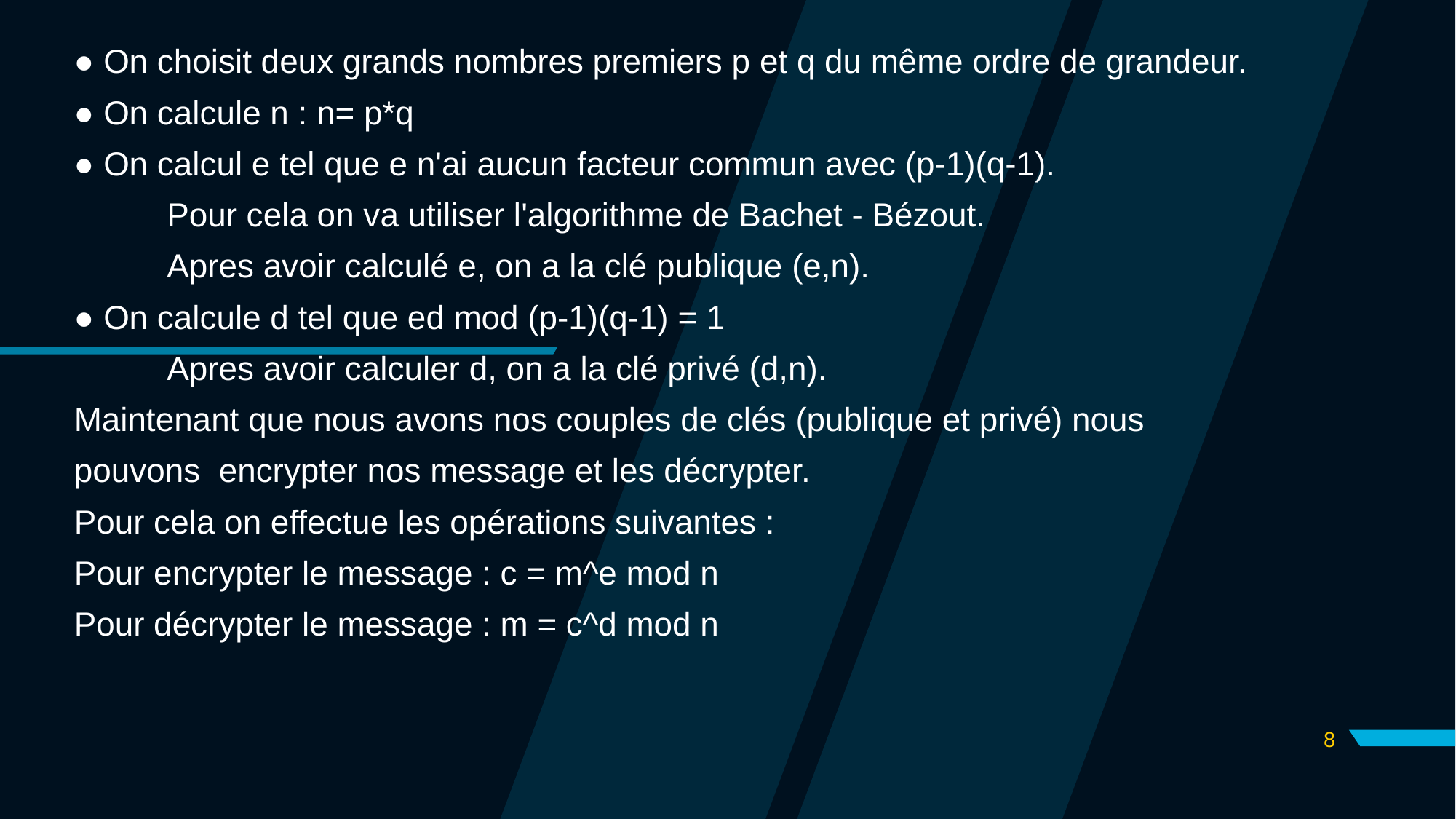

● On choisit deux grands nombres premiers p et q du même ordre de grandeur.
 ● On calcule n : n= p*q
 ● On calcul e tel que e n'ai aucun facteur commun avec (p-1)(q-1).
           Pour cela on va utiliser l'algorithme de Bachet - Bézout.
           Apres avoir calculé e, on a la clé publique (e,n).
 ● On calcule d tel que ed mod (p-1)(q-1) = 1
           Apres avoir calculer d, on a la clé privé (d,n).
 Maintenant que nous avons nos couples de clés (publique et privé) nous
 pouvons  encrypter nos message et les décrypter.
 Pour cela on effectue les opérations suivantes :
 Pour encrypter le message : c = m^e mod n
 Pour décrypter le message : m = c^d mod n
8